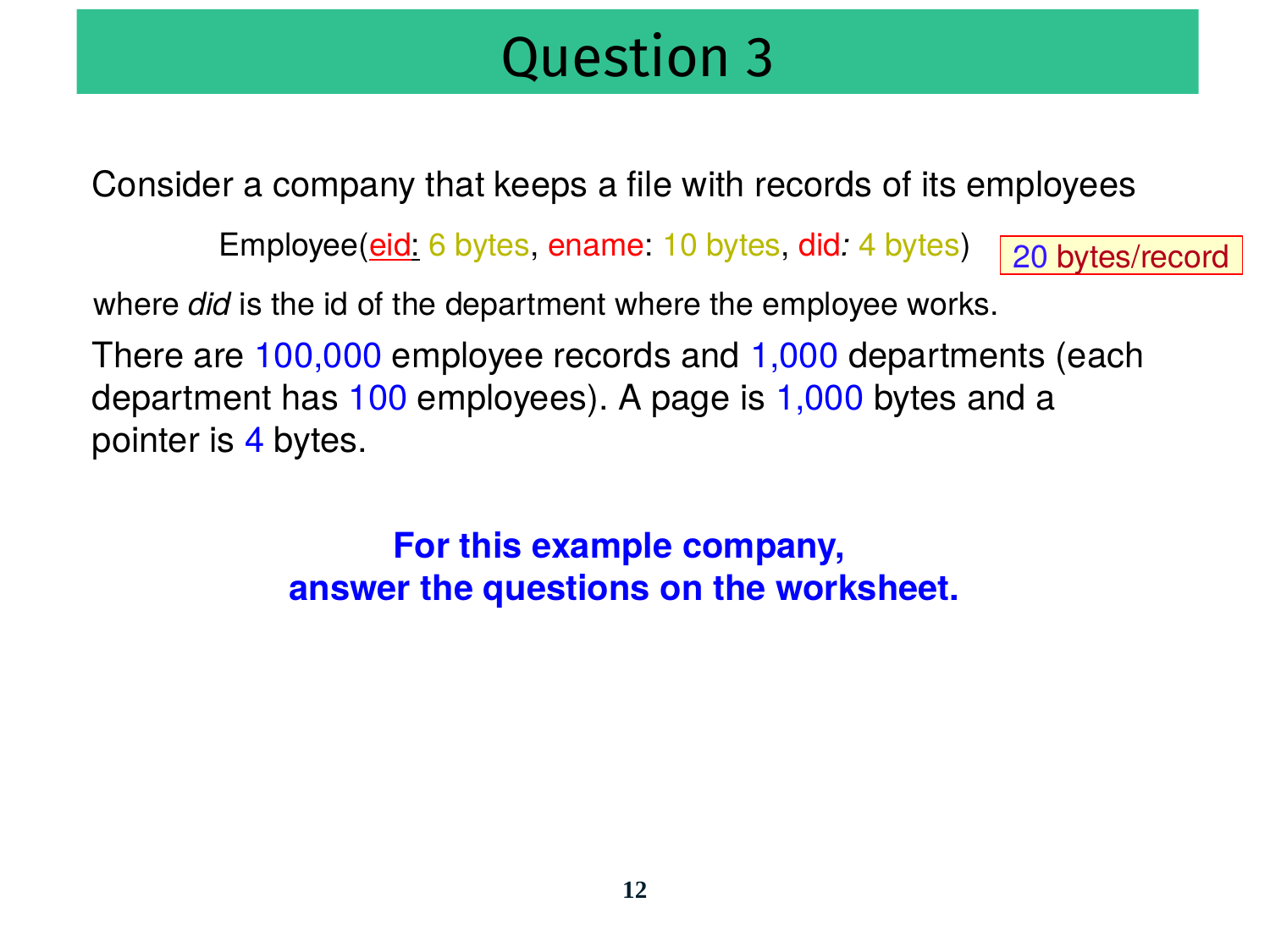

# Question 3
Consider a company that keeps a file with records of its employees
Employee(eid: 6 bytes, ename: 10 bytes, did: 4 bytes)
where did is the id of the department where the employee works.
There are 100,000 employee records and 1,000 departments (each department has 100 employees). A page is 1,000 bytes and a pointer is 4 bytes.
For this example company,
answer the questions on the worksheet.
20 bytes/record
12